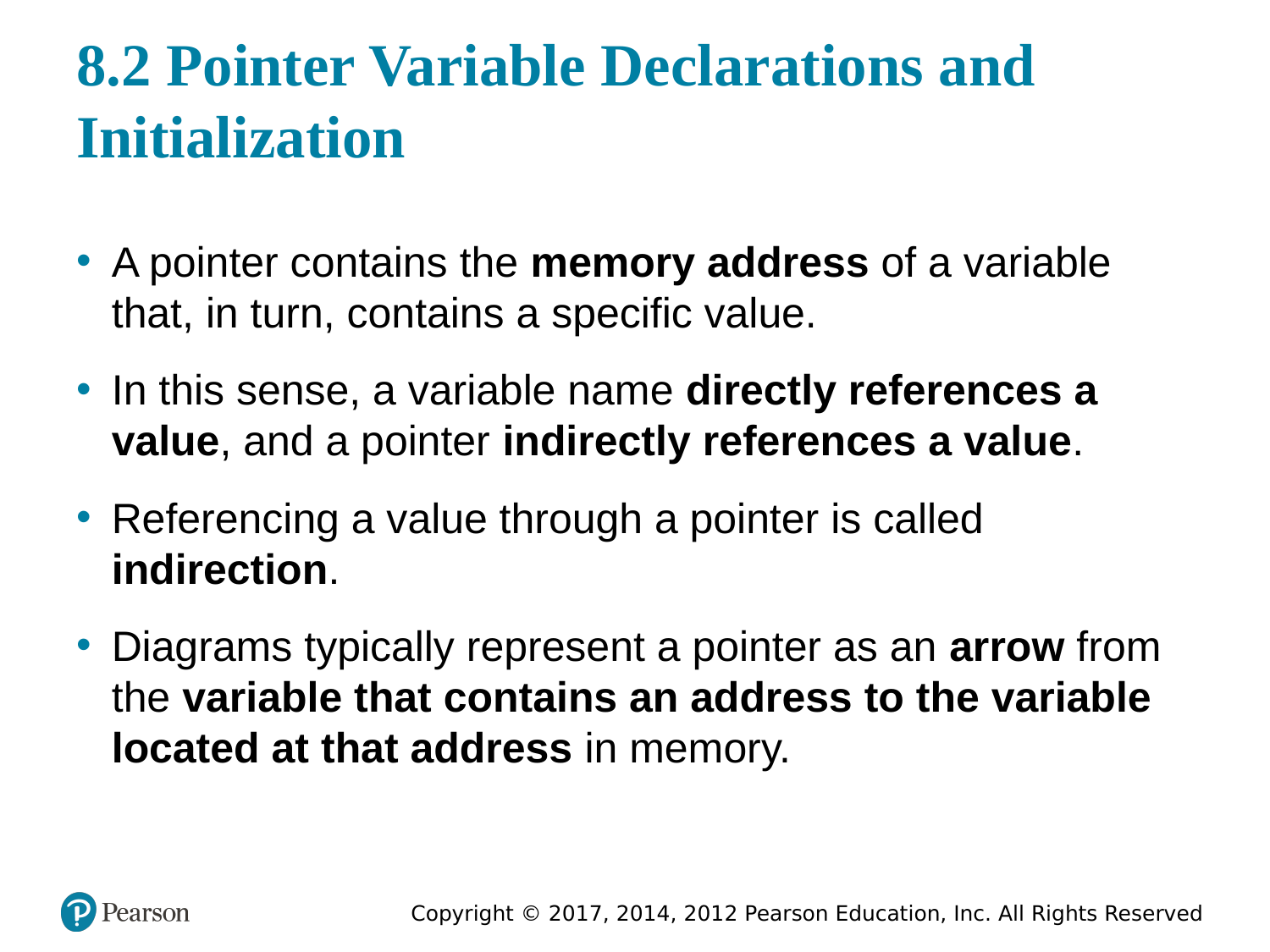

# 8.2 Pointer Variable Declarations and Initialization
A pointer contains the memory address of a variable that, in turn, contains a specific value.
In this sense, a variable name directly references a value, and a pointer indirectly references a value.
Referencing a value through a pointer is called indirection.
Diagrams typically represent a pointer as an arrow from the variable that contains an address to the variable located at that address in memory.